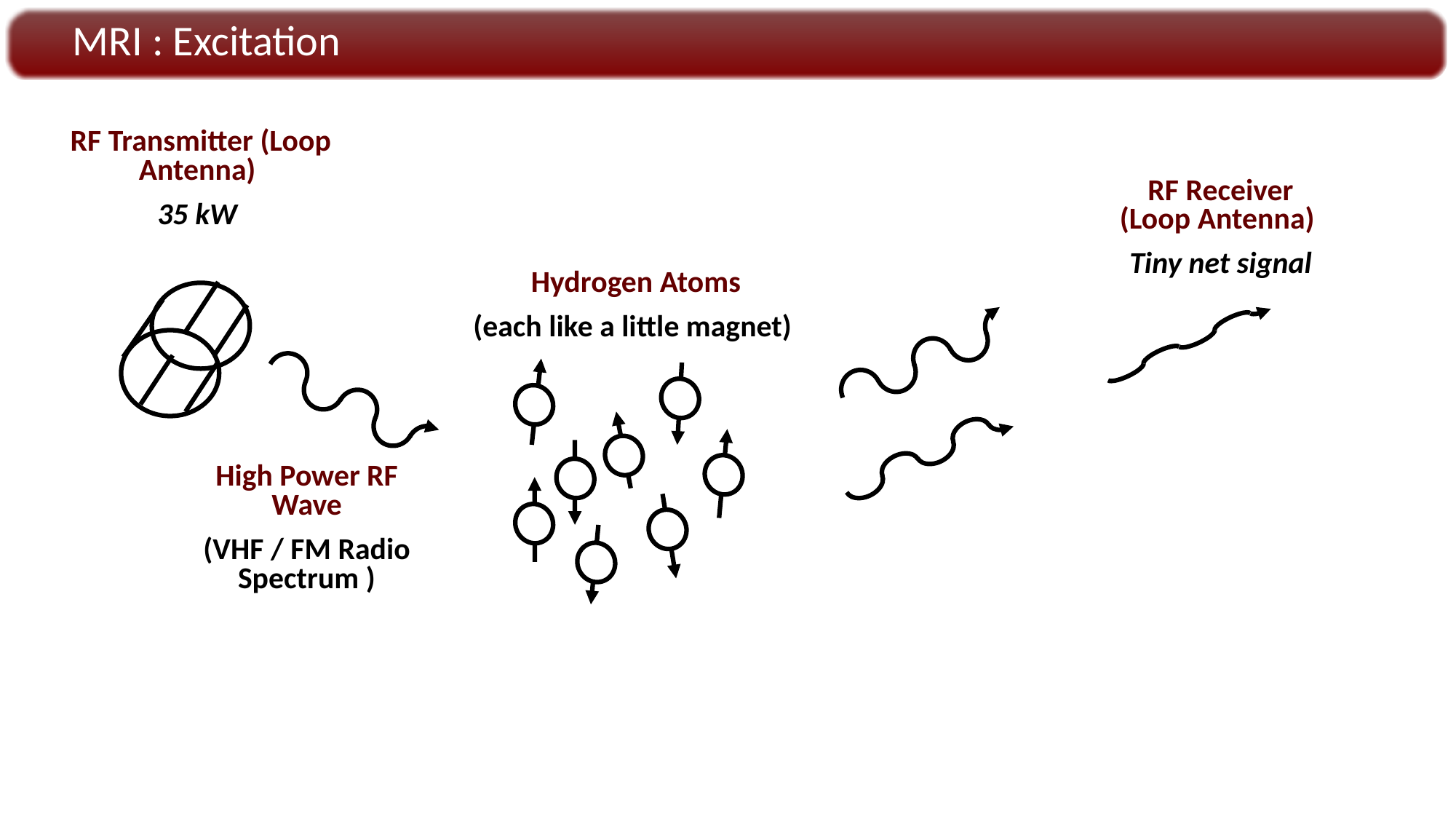

MRI : Excitation
RF Transmitter (Loop Antenna)
35 kW
RF Receiver (Loop Antenna)
Tiny net signal

 Hydrogen Atoms
(each like a little magnet)

High Power RF Wave
(VHF / FM Radio Spectrum )